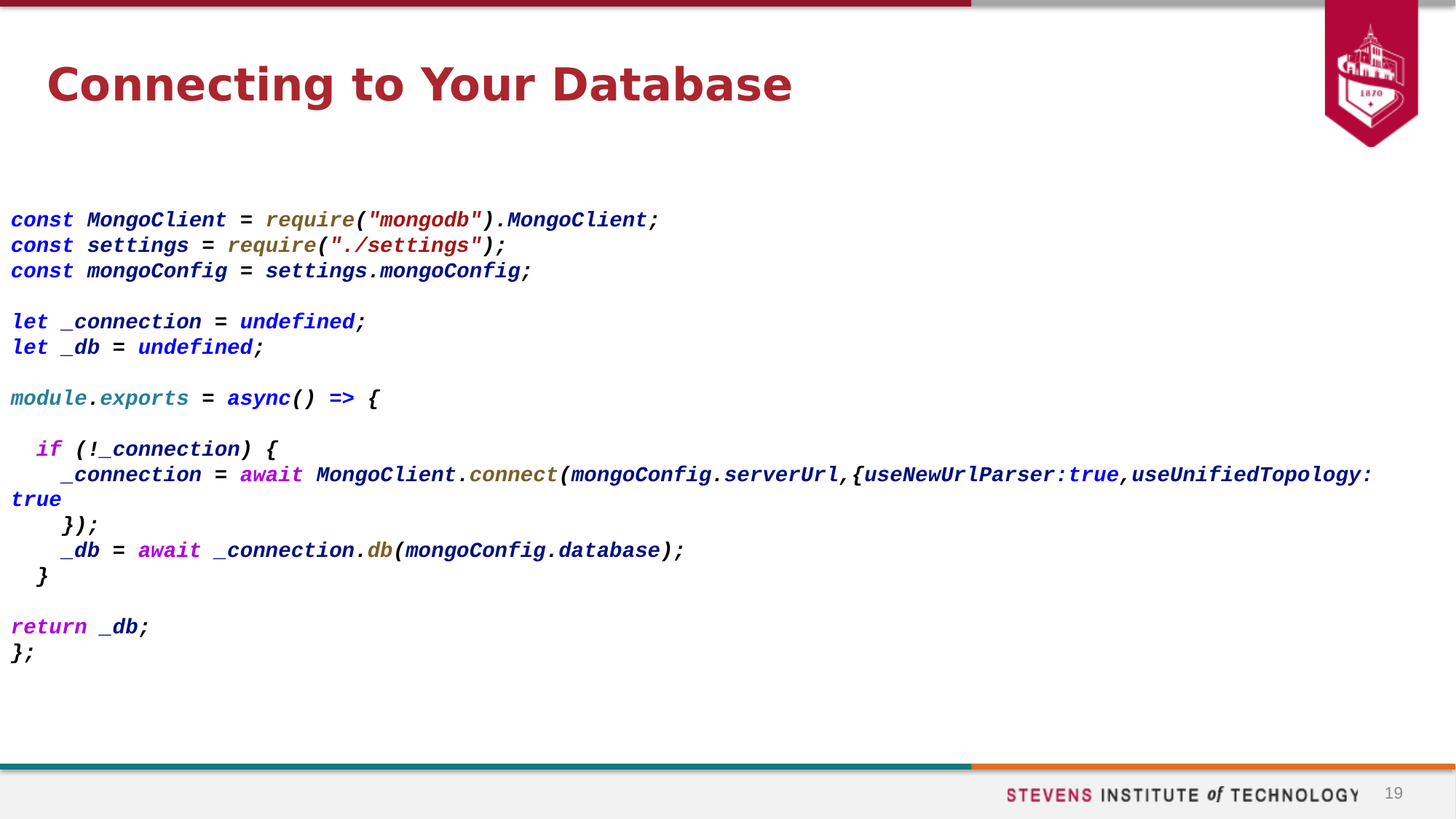

# Connecting to Your Database
const MongoClient = require("mongodb").MongoClient;
const settings = require("./settings");
const mongoConfig = settings.mongoConfig;
let _connection = undefined;
let _db = undefined;
module.exports = async() => {
  if (!_connection) {
    _connection = await MongoClient.connect(mongoConfig.serverUrl,{useNewUrlParser:true,useUnifiedTopology: true
    });
    _db = await _connection.db(mongoConfig.database);
  }
return _db;
};

19